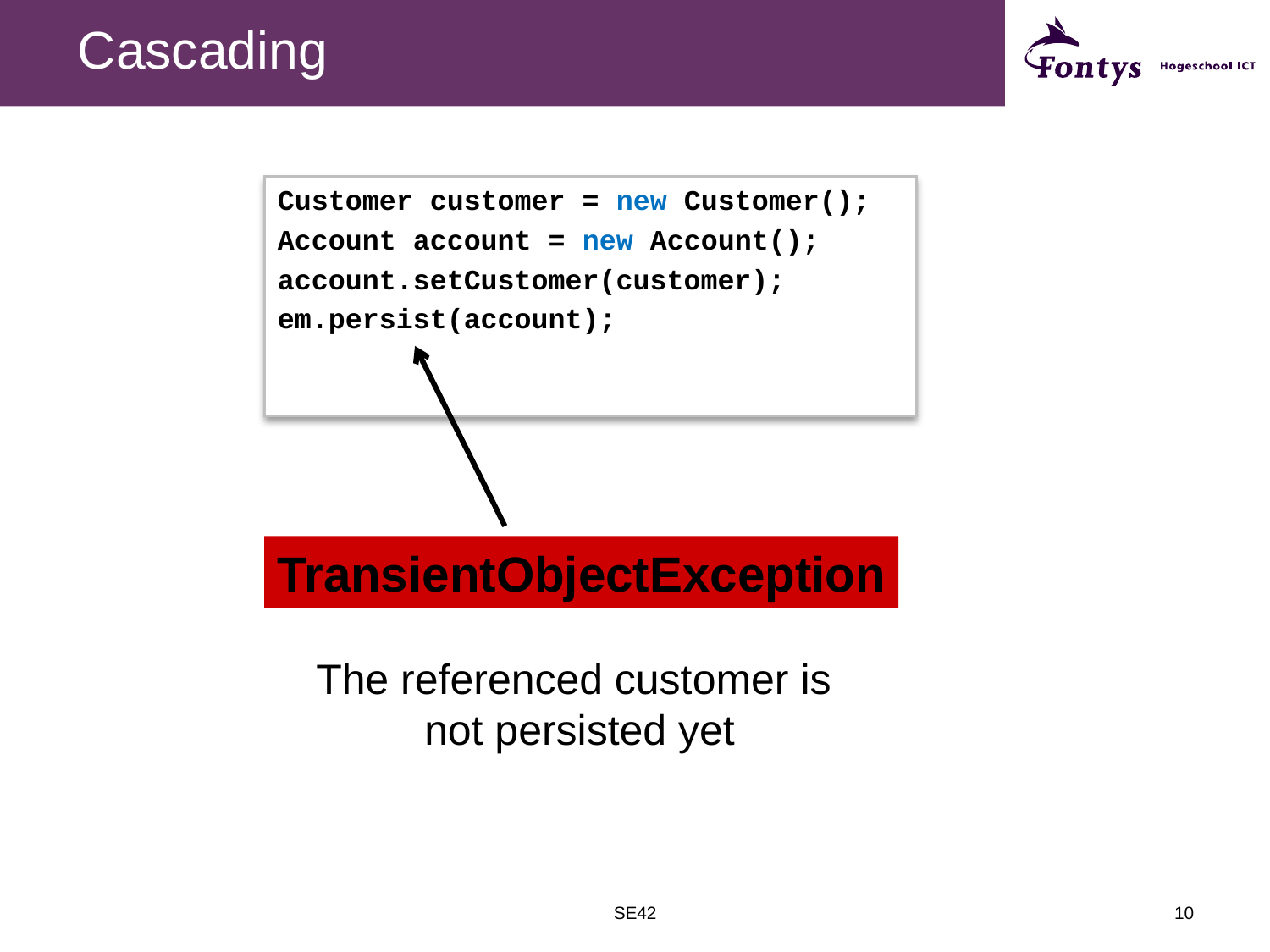

# Cascading
Customer customer = new Customer();
Account account = new Account();
account.setCustomer(customer);
em.persist(account);
TransientObjectException
The referenced customer is
 not persisted yet
SE42
10